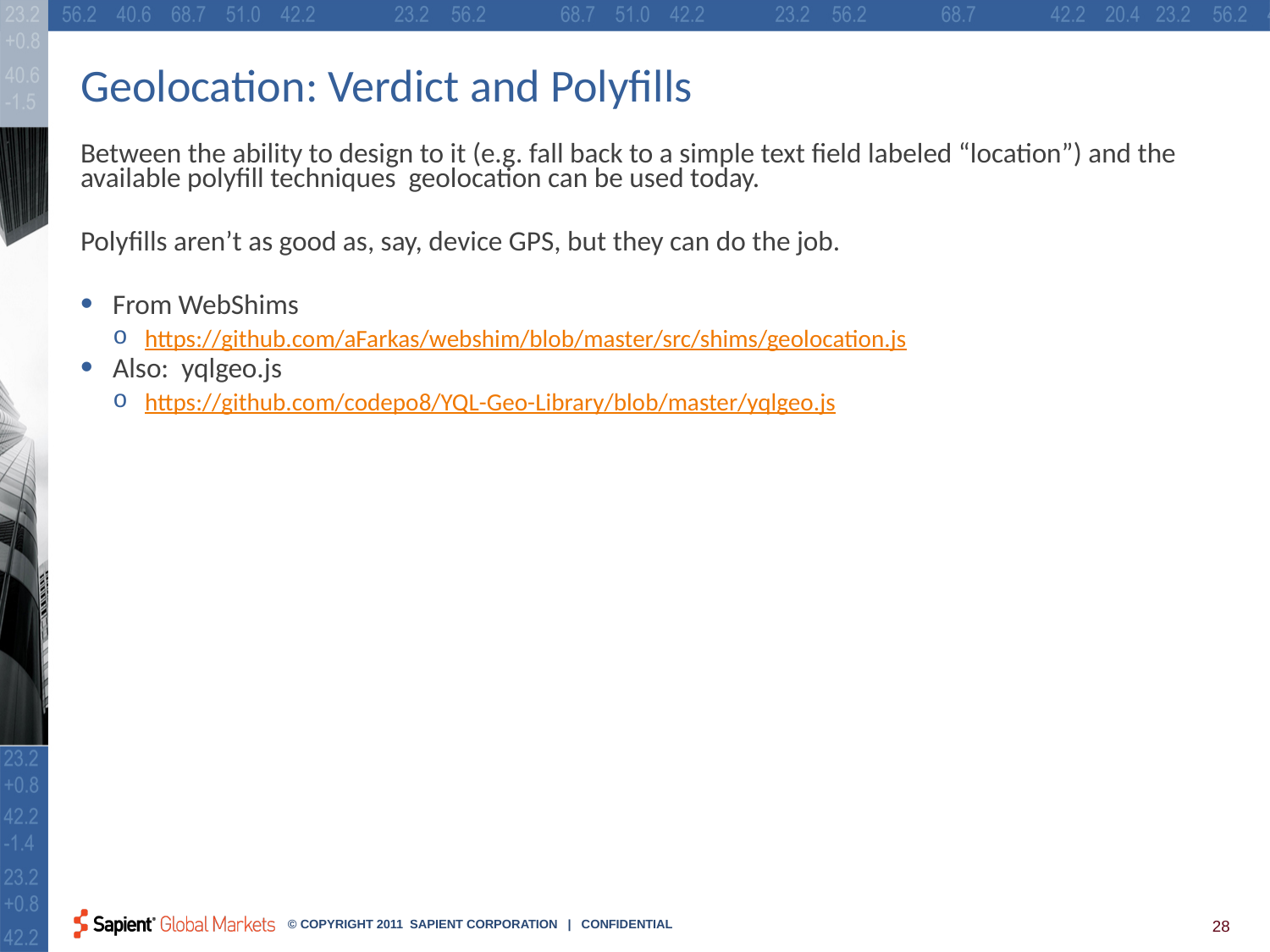

# Geolocation: Verdict and Polyfills
Between the ability to design to it (e.g. fall back to a simple text field labeled “location”) and the available polyfill techniques  geolocation can be used today.

Polyfills aren’t as good as, say, device GPS, but they can do the job.

From WebShims
https://github.com/aFarkas/webshim/blob/master/src/shims/geolocation.js
Also:  yqlgeo.js
https://github.com/codepo8/YQL-Geo-Library/blob/master/yqlgeo.js